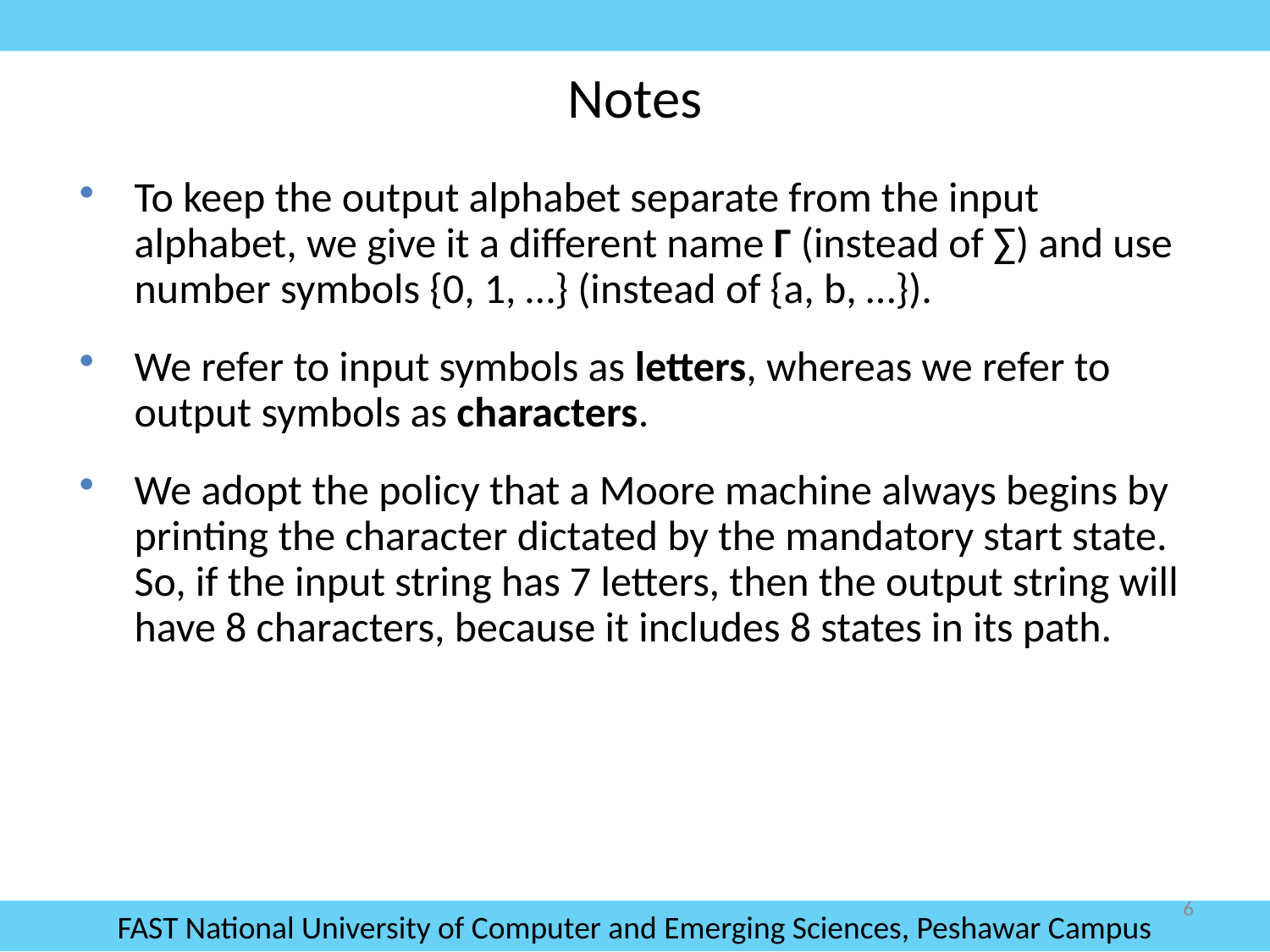

# Notes
To keep the output alphabet separate from the input alphabet, we give it a different name Γ (instead of ∑) and use number symbols {0, 1, …} (instead of {a, b, …}).

We refer to input symbols as letters, whereas we refer to output symbols as characters.

We adopt the policy that a Moore machine always begins by printing the character dictated by the mandatory start state. So, if the input string has 7 letters, then the output string will have 8 characters, because it includes 8 states in its path.
6